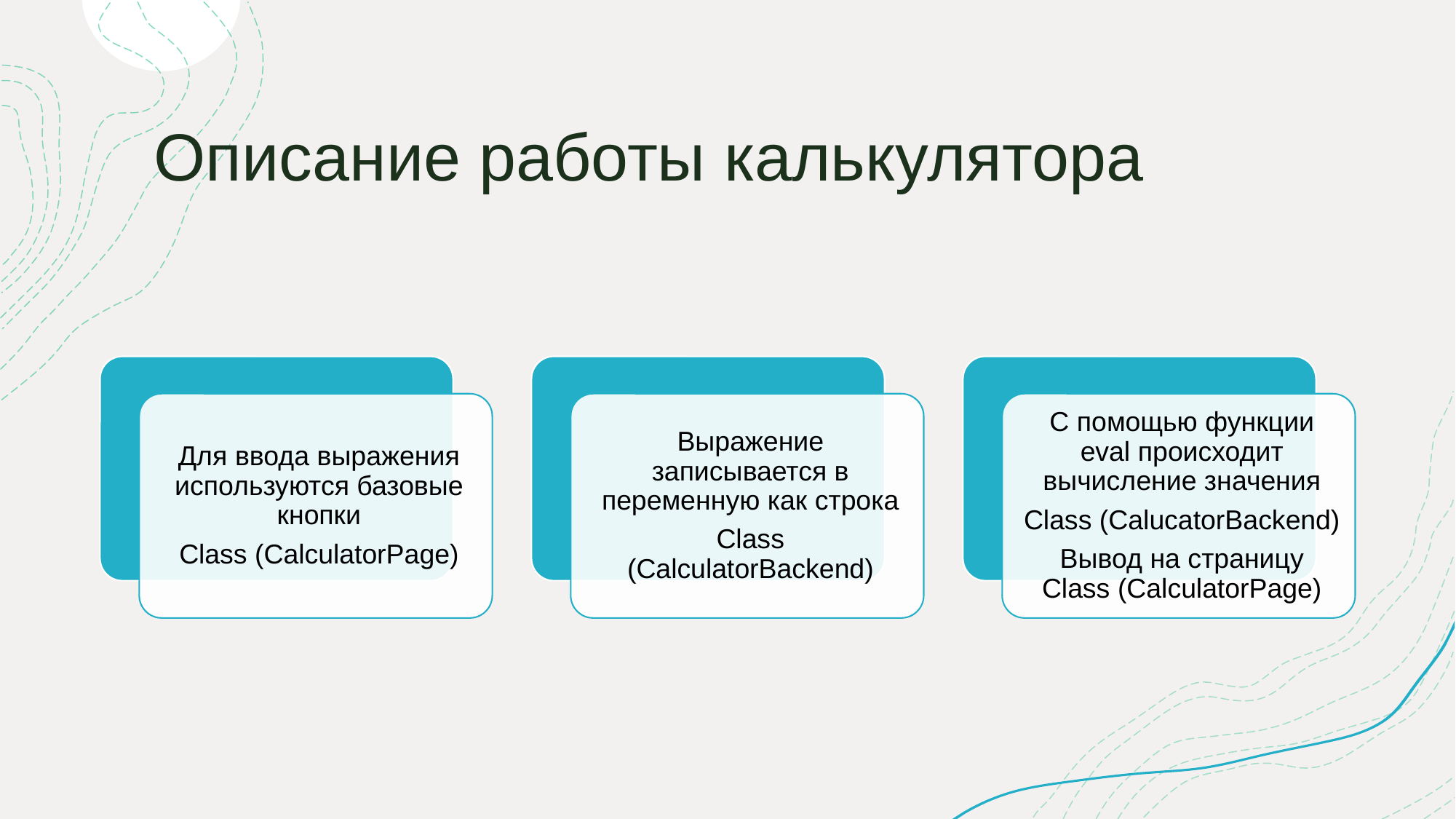

# Описание работы калькулятора
Для ввода выражения используются базовые кнопки
Class (CalculatorPage)
Выражение записывается в переменную как строка
Class (CalculatorBackend)
С помощью функции eval происходит вычисление значения
Class (CalucatorBackend)
Вывод на страницу
Class (CalculatorPage)